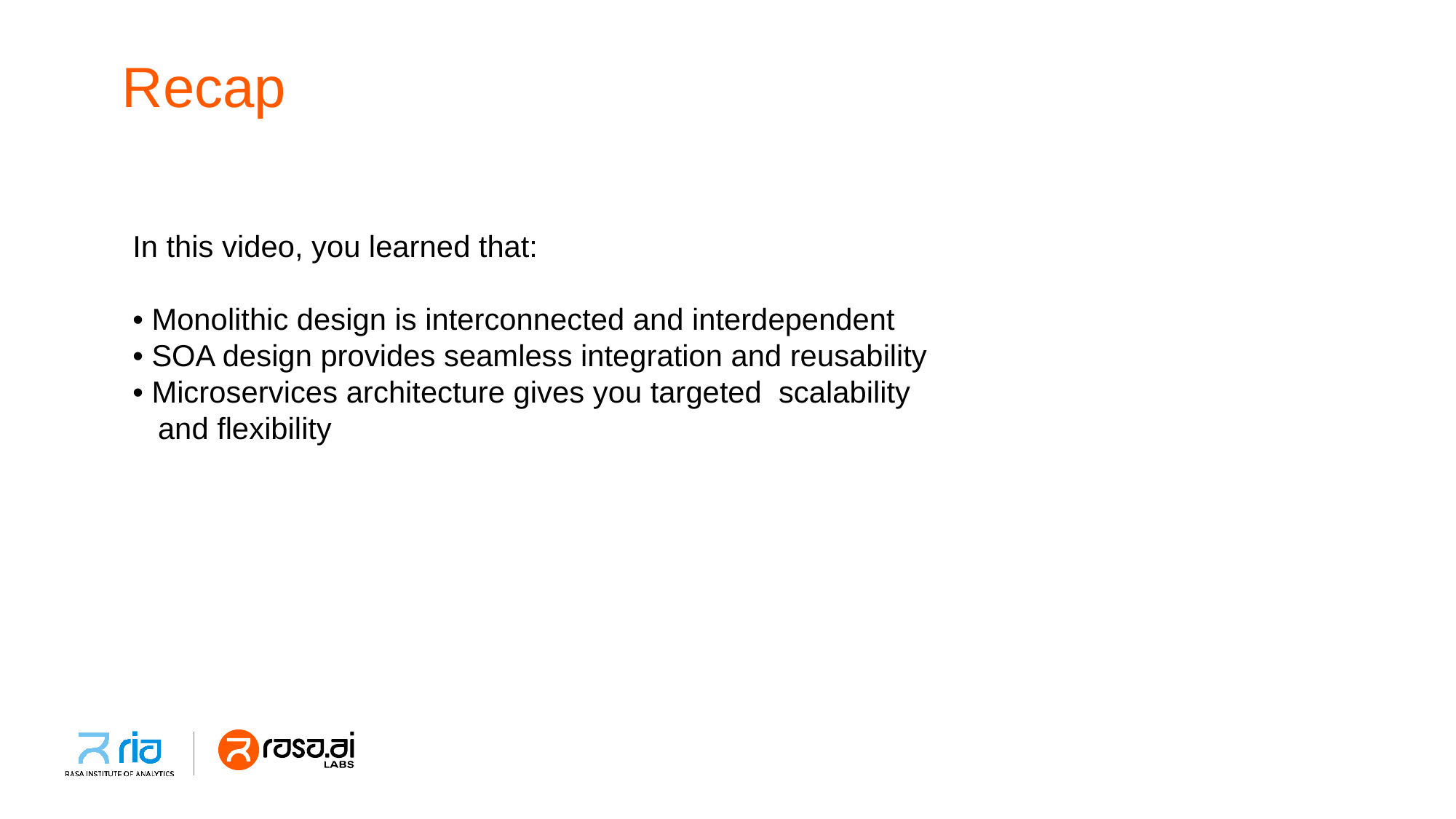

# Recap
In this video, you learned that:

• Monolithic design is interconnected and interdependent
• SOA design provides seamless integration and reusability
• Microservices architecture gives you targeted  scalability
   and flexibility